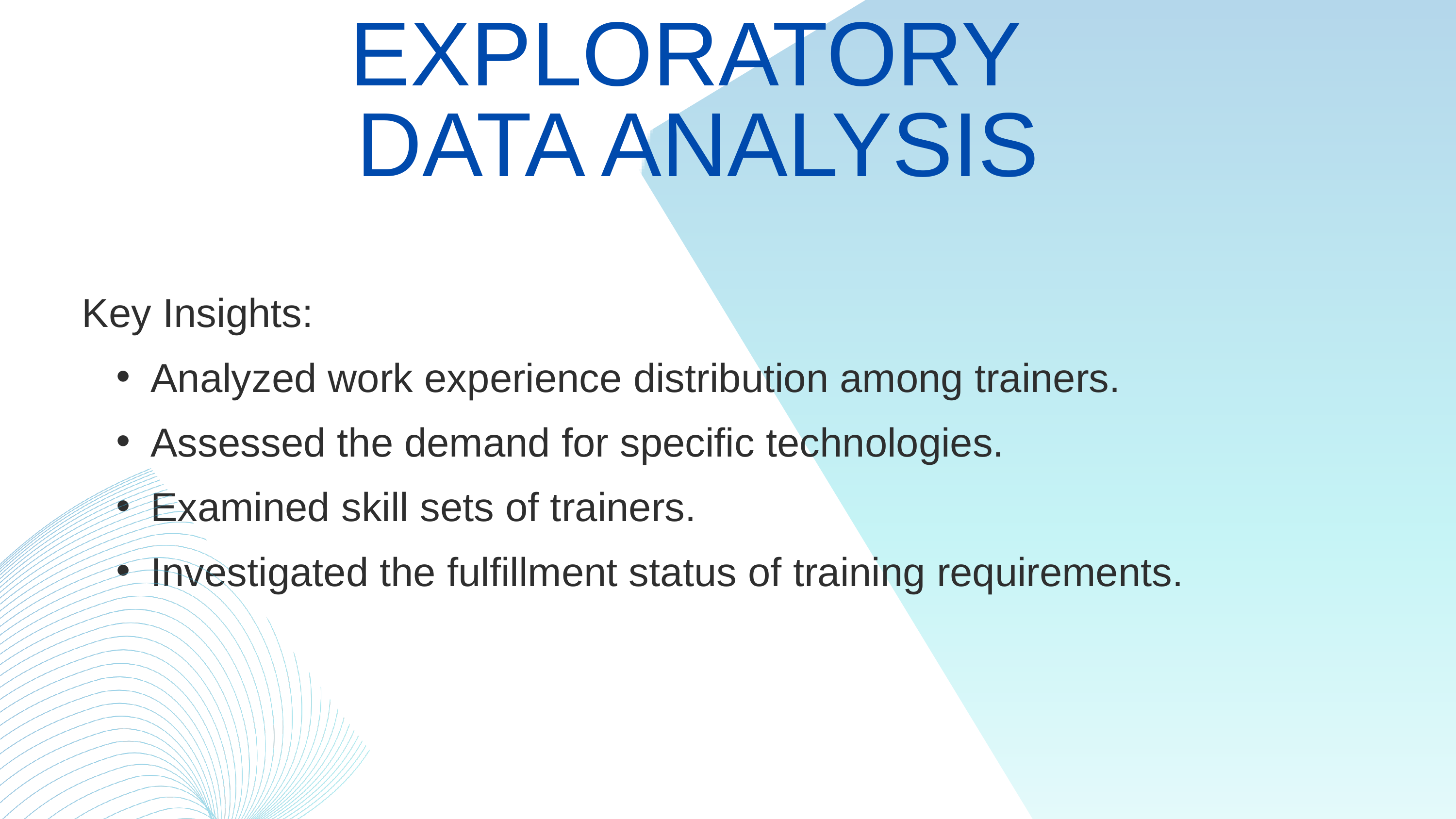

EXPLORATORY  DATA ANALYSIS
Key Insights:
Analyzed work experience distribution among trainers.
Assessed the demand for specific technologies.
Examined skill sets of trainers.
Investigated the fulfillment status of training requirements.